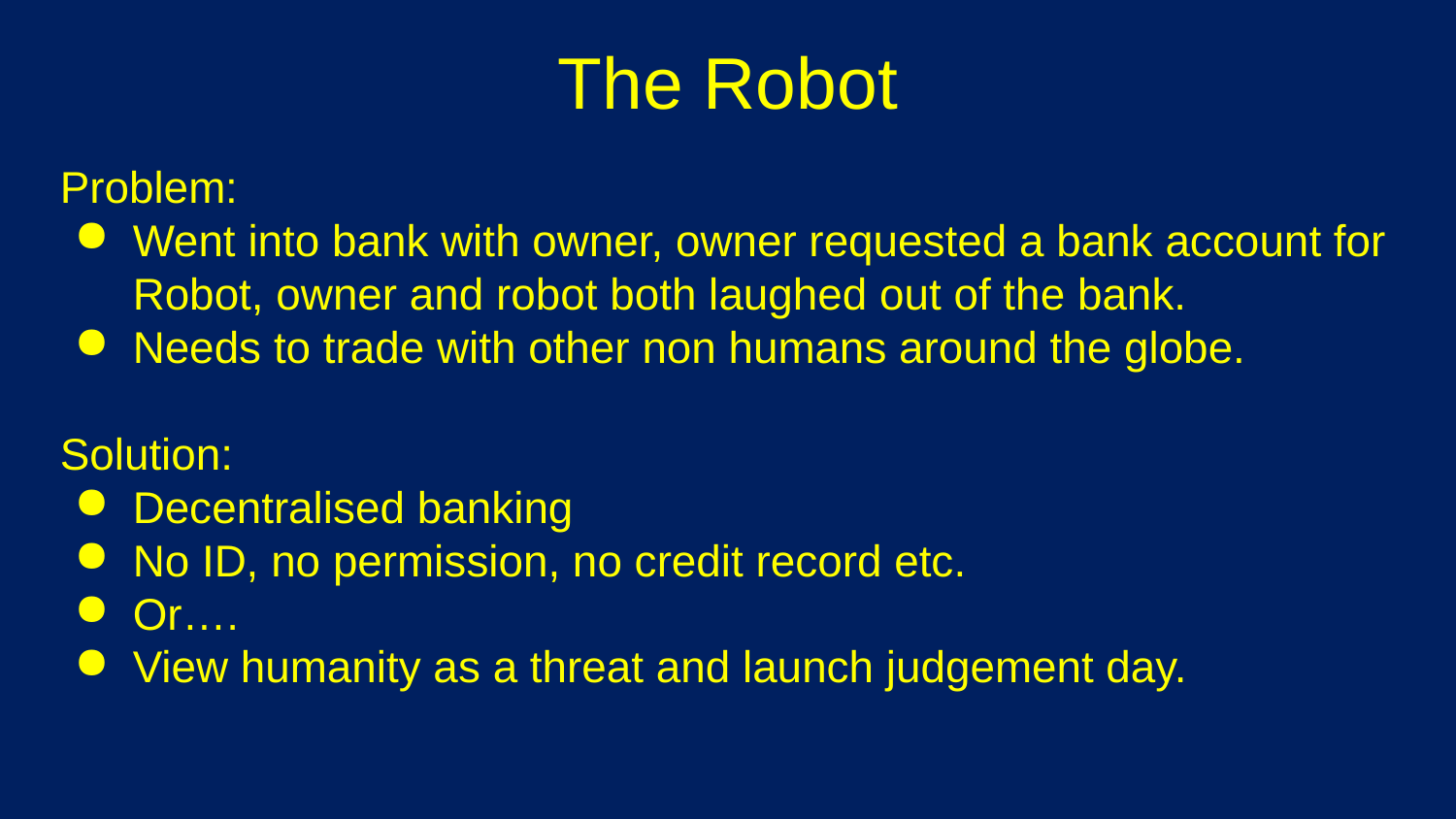

# The Robot
Problem:
Went into bank with owner, owner requested a bank account for Robot, owner and robot both laughed out of the bank.
Needs to trade with other non humans around the globe.

Solution:
Decentralised banking
No ID, no permission, no credit record etc.
Or….
View humanity as a threat and launch judgement day.